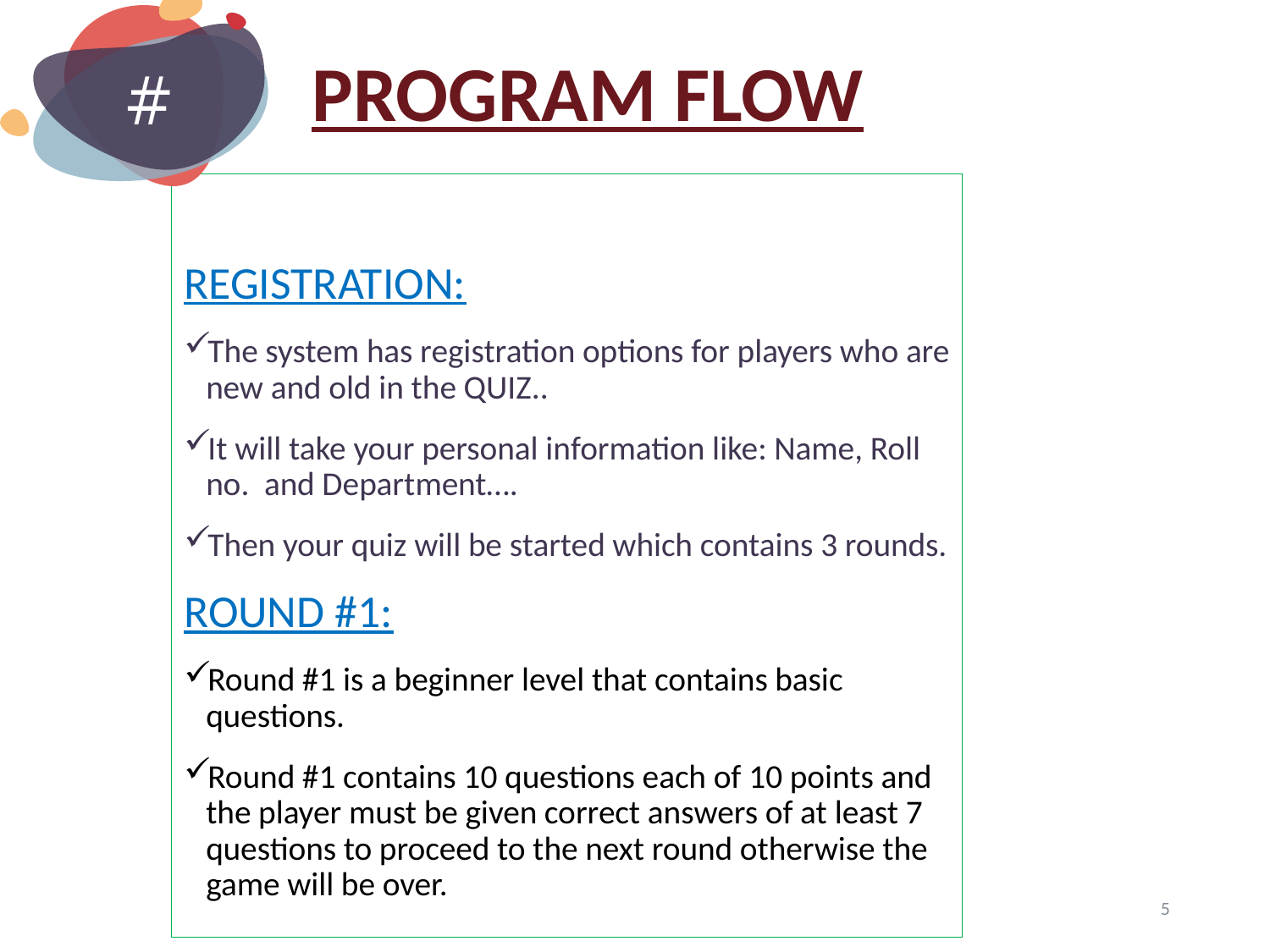

#

# PROGRAM FLOW

REGISTRATION:
The system has registration options for players who are new and old in the QUIZ..
It will take your personal information like: Name, Roll no.  and Department….
Then your quiz will be started which contains 3 rounds.
ROUND #1:
Round #1 is a beginner level that contains basic questions.
Round #1 contains 10 questions each of 10 points and the player must be given correct answers of at least 7 questions to proceed to the next round otherwise the game will be over.

5